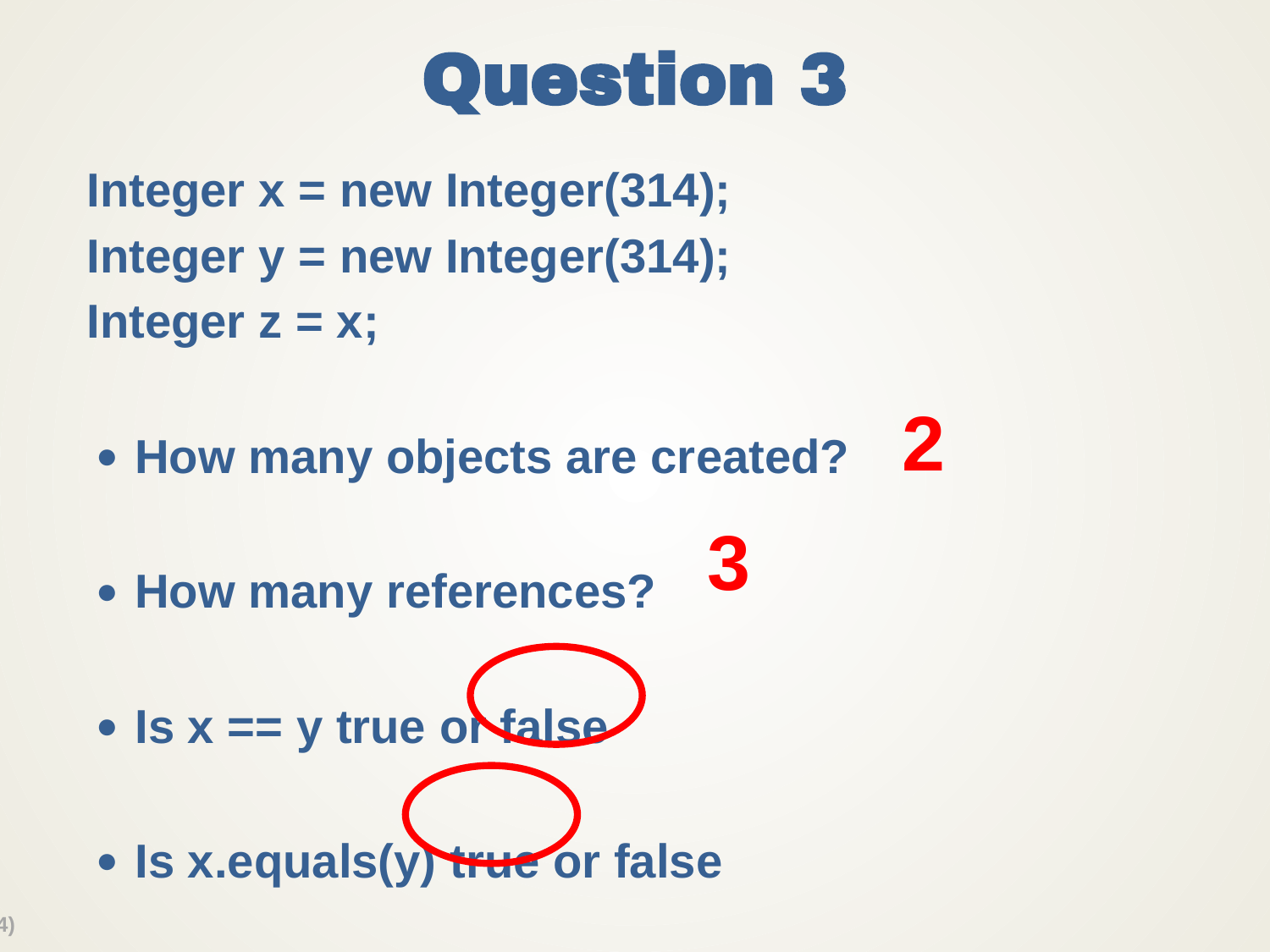

# Question 3
Integer x = new Integer(314);
Integer y = new Integer(314);
Integer z = x;

How many objects are created?

How many references?

Is x == y true or false

Is x.equals(y) true or false
2
3